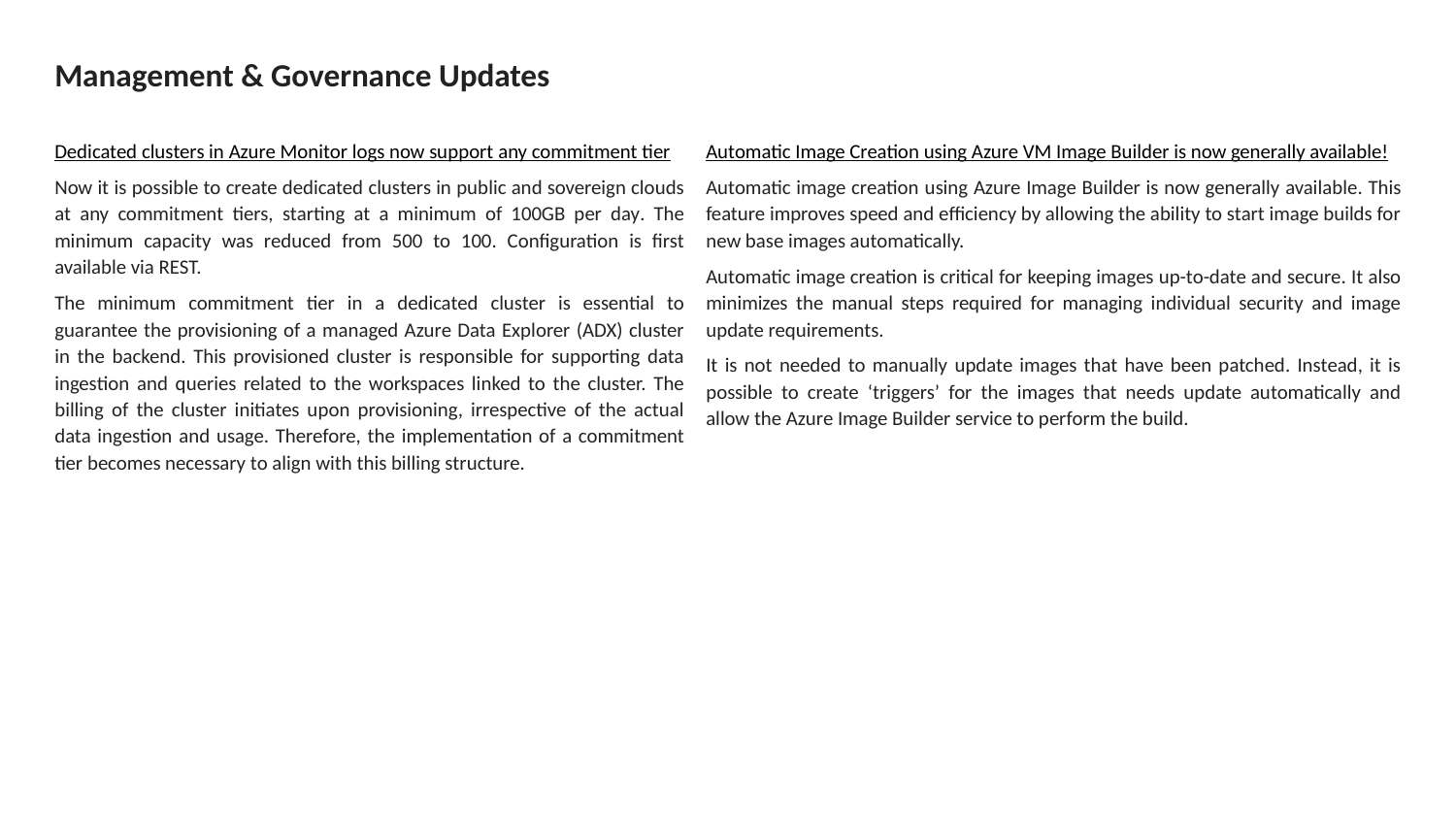

# Management & Governance Updates
Dedicated clusters in Azure Monitor logs now support any commitment tier
Now it is possible to create dedicated clusters in public and sovereign clouds at any commitment tiers, starting at a minimum of 100GB per day. The minimum capacity was reduced from 500 to 100. Configuration is first available via REST.
The minimum commitment tier in a dedicated cluster is essential to guarantee the provisioning of a managed Azure Data Explorer (ADX) cluster in the backend. This provisioned cluster is responsible for supporting data ingestion and queries related to the workspaces linked to the cluster. The billing of the cluster initiates upon provisioning, irrespective of the actual data ingestion and usage. Therefore, the implementation of a commitment tier becomes necessary to align with this billing structure.
Automatic Image Creation using Azure VM Image Builder is now generally available!
Automatic image creation using Azure Image Builder is now generally available. This feature improves speed and efficiency by allowing the ability to start image builds for new base images automatically.
Automatic image creation is critical for keeping images up-to-date and secure. It also minimizes the manual steps required for managing individual security and image update requirements.
It is not needed to manually update images that have been patched. Instead, it is possible to create ‘triggers’ for the images that needs update automatically and allow the Azure Image Builder service to perform the build.